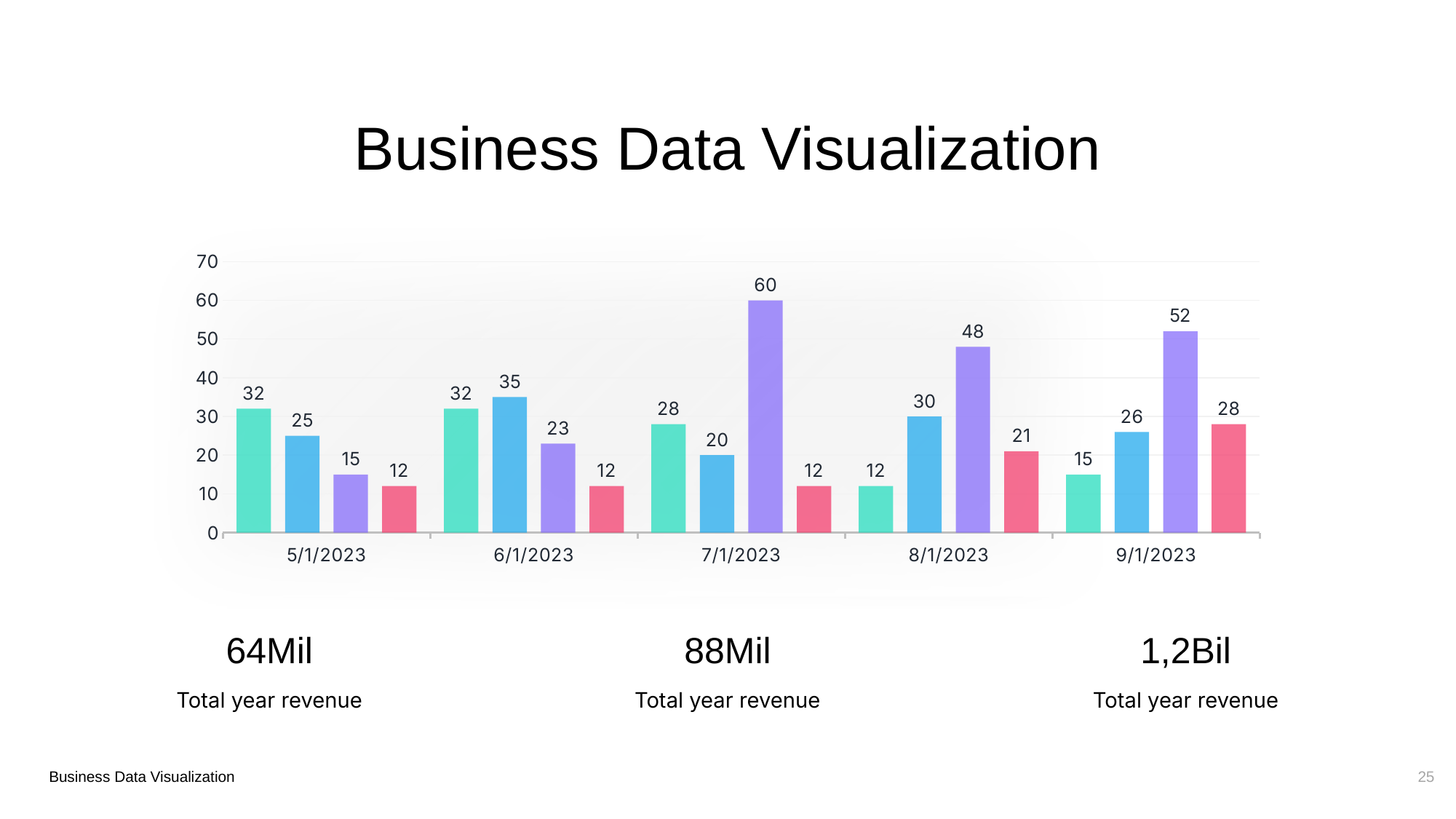

Business Data Visualization

### Chart

| Category | Series 1 | Series 12 | Series 13 | Series 2 |
|---|---|---|---|---|
| 45047 | 32.0 | 25.0 | 15.0 | 12.0 |
| 45078 | 32.0 | 35.0 | 23.0 | 12.0 |
| 45108 | 28.0 | 20.0 | 60.0 | 12.0 |
| 45139 | 12.0 | 30.0 | 48.0 | 21.0 |
| 45170 | 15.0 | 26.0 | 52.0 | 28.0 |
64Mil
Total year revenue
88Mil
Total year revenue
1,2Bil
Total year revenue